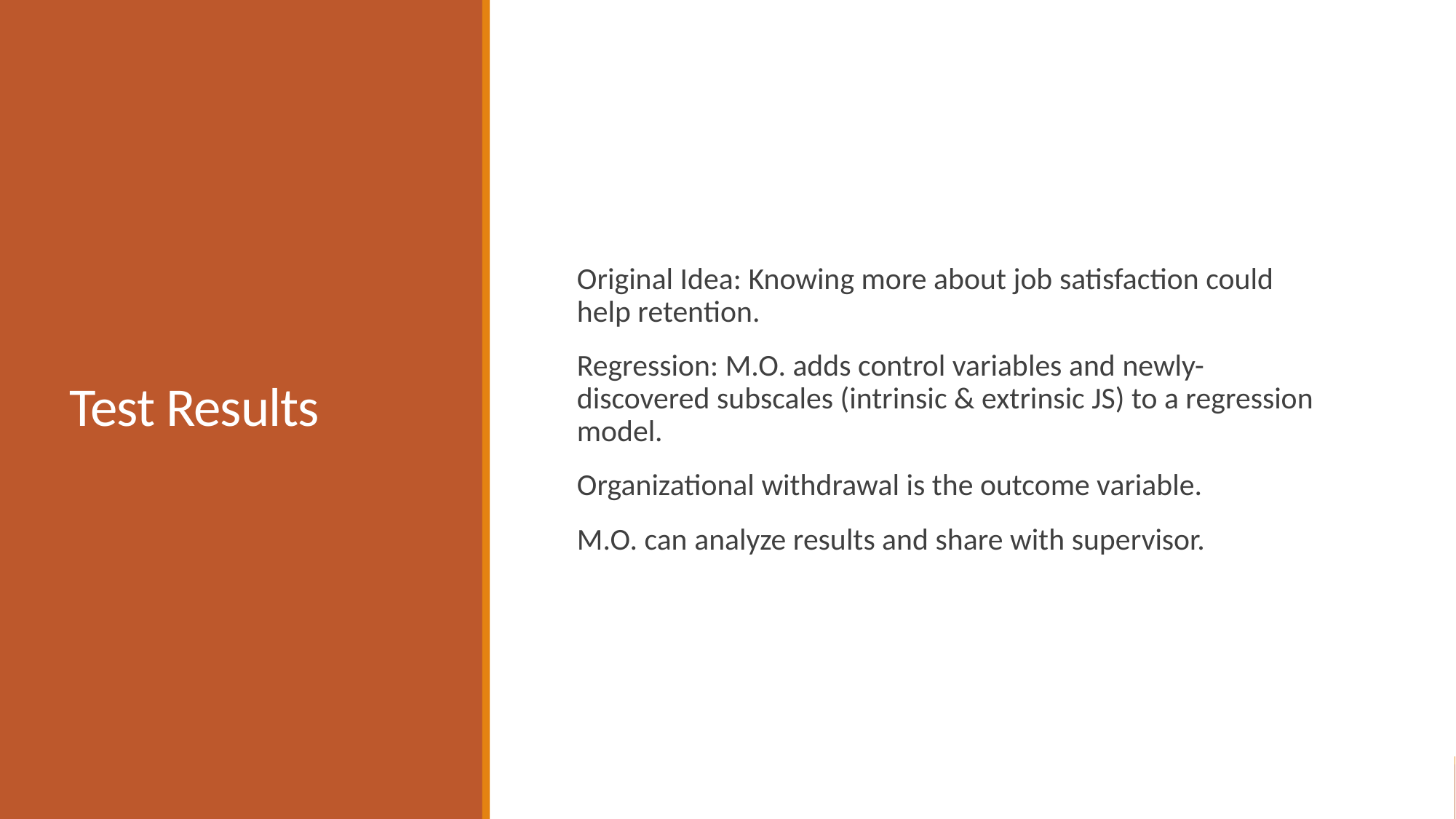

# Test Results
Original Idea: Knowing more about job satisfaction could help retention.
Regression: M.O. adds control variables and newly-discovered subscales (intrinsic & extrinsic JS) to a regression model.
Organizational withdrawal is the outcome variable.
M.O. can analyze results and share with supervisor.